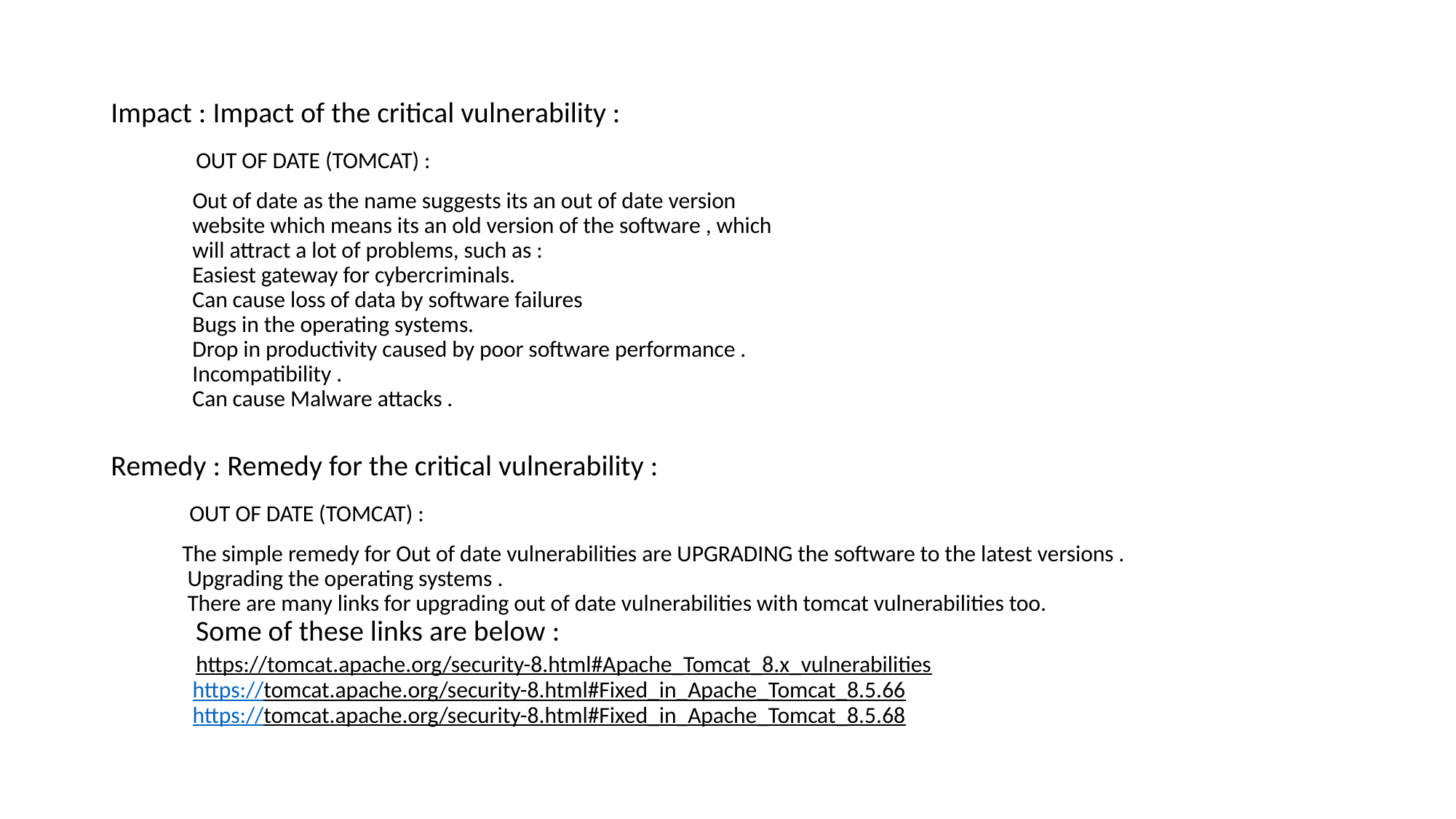

#
Impact : Impact of the critical vulnerability :
             OUT OF DATE (TOMCAT) :
                Out of date as the name suggests its an out of date version
                website which means its an old version of the software , which
                will attract a lot of problems, such as :
                Easiest gateway for cybercriminals.
                Can cause loss of data by software failures
                Bugs in the operating systems.
                Drop in productivity caused by poor software performance .
                Incompatibility .
                Can cause Malware attacks .
Remedy : Remedy for the critical vulnerability :
            OUT OF DATE (TOMCAT) :
              The simple remedy for Out of date vulnerabilities are UPGRADING the software to the latest versions .
               Upgrading the operating systems .
               There are many links for upgrading out of date vulnerabilities with tomcat vulnerabilities too.
             Some of these links are below :
             https://tomcat.apache.org/security-8.html#Apache_Tomcat_8.x_vulnerabilities
                https://tomcat.apache.org/security-8.html#Fixed_in_Apache_Tomcat_8.5.66
                https://tomcat.apache.org/security-8.html#Fixed_in_Apache_Tomcat_8.5.68